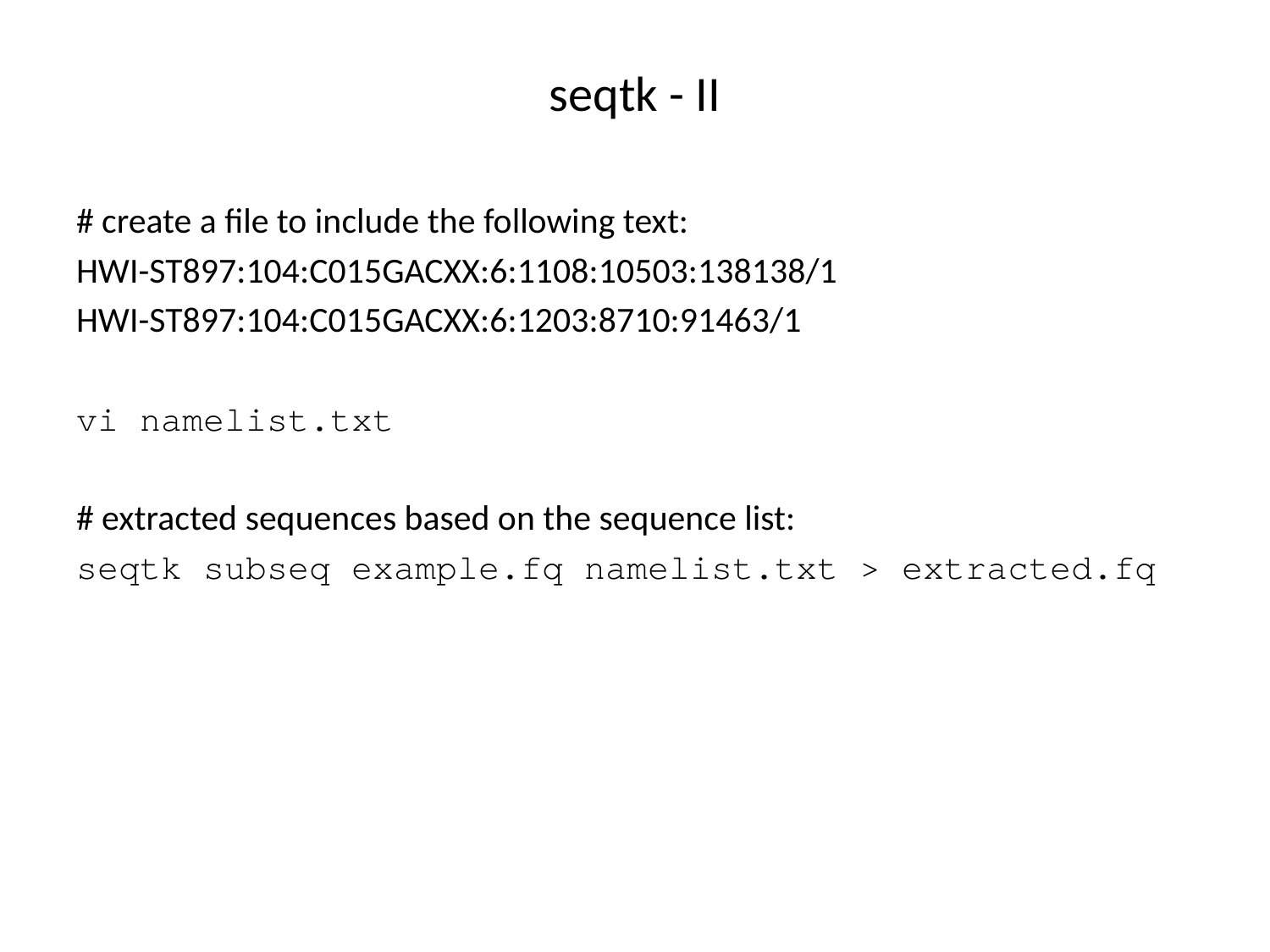

# seqtk - II
# create a file to include the following text:
HWI-ST897:104:C015GACXX:6:1108:10503:138138/1
HWI-ST897:104:C015GACXX:6:1203:8710:91463/1

vi namelist.txt

# extracted sequences based on the sequence list:
seqtk subseq example.fq namelist.txt > extracted.fq